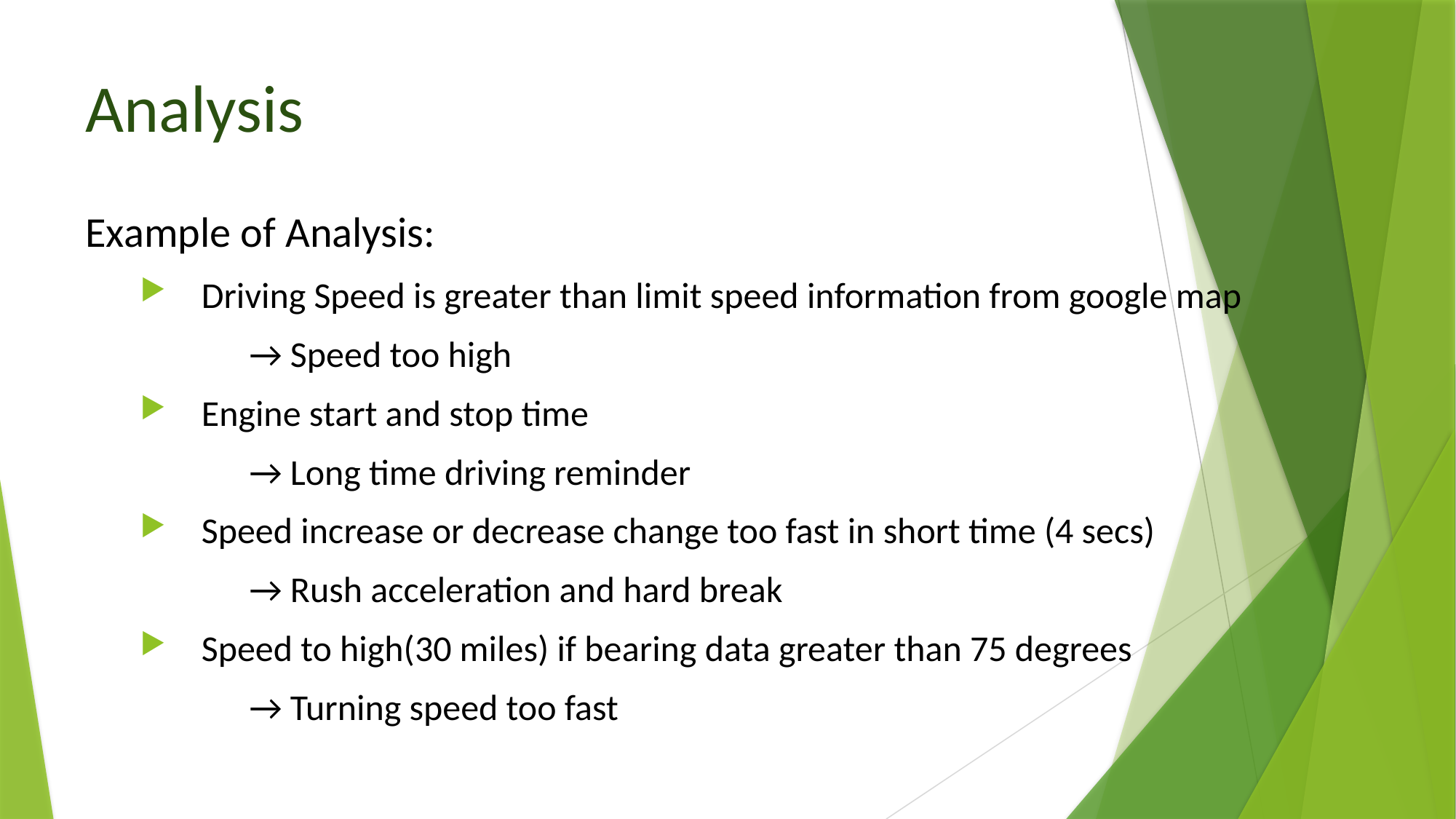

# Analysis
Example of Analysis:
Driving Speed is greater than limit speed information from google map
	→ Speed too high
Engine start and stop time
	→ Long time driving reminder
Speed increase or decrease change too fast in short time (4 secs)
	→ Rush acceleration and hard break
Speed to high(30 miles) if bearing data greater than 75 degrees
	→ Turning speed too fast